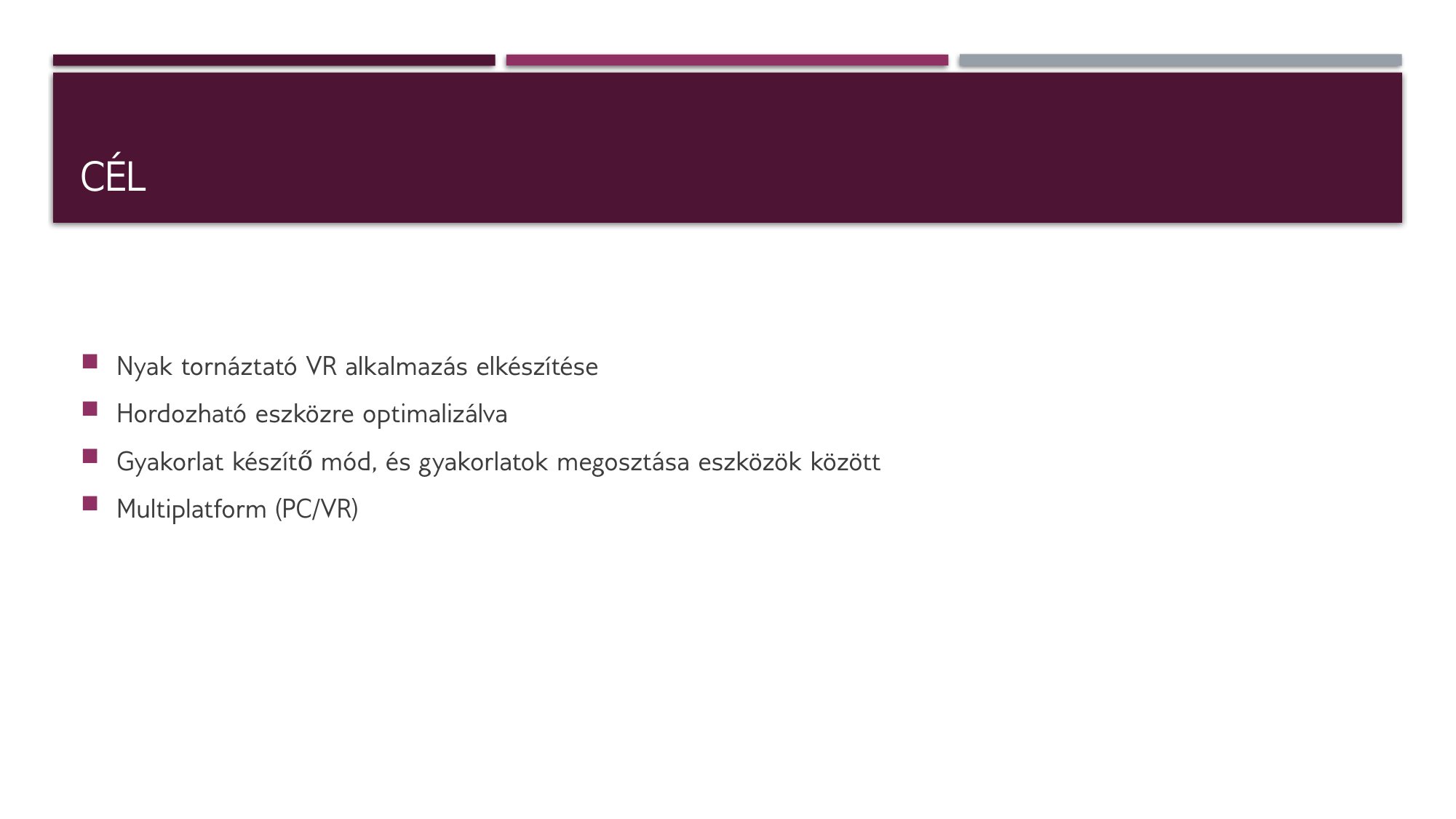

# cél
Nyak tornáztató VR alkalmazás elkészítése
Hordozható eszközre optimalizálva
Gyakorlat készítő mód, és gyakorlatok megosztása eszközök között
Multiplatform (PC/VR)